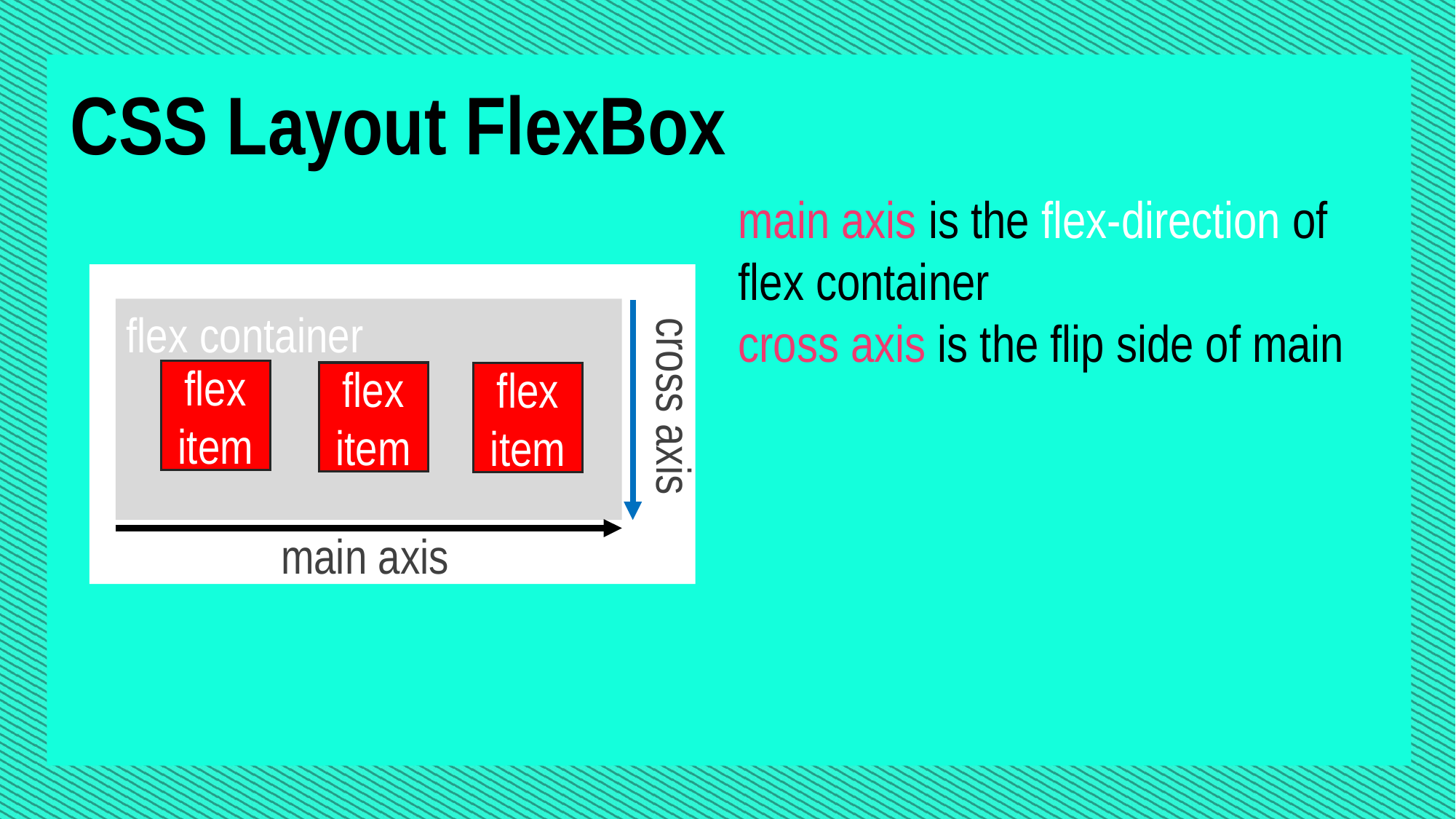

CSS Layout FlexBox
main axis is the flex-direction of flex container
cross axis is the flip side of main

flex container
cross axis
flex item
flex item
flex item
main axis